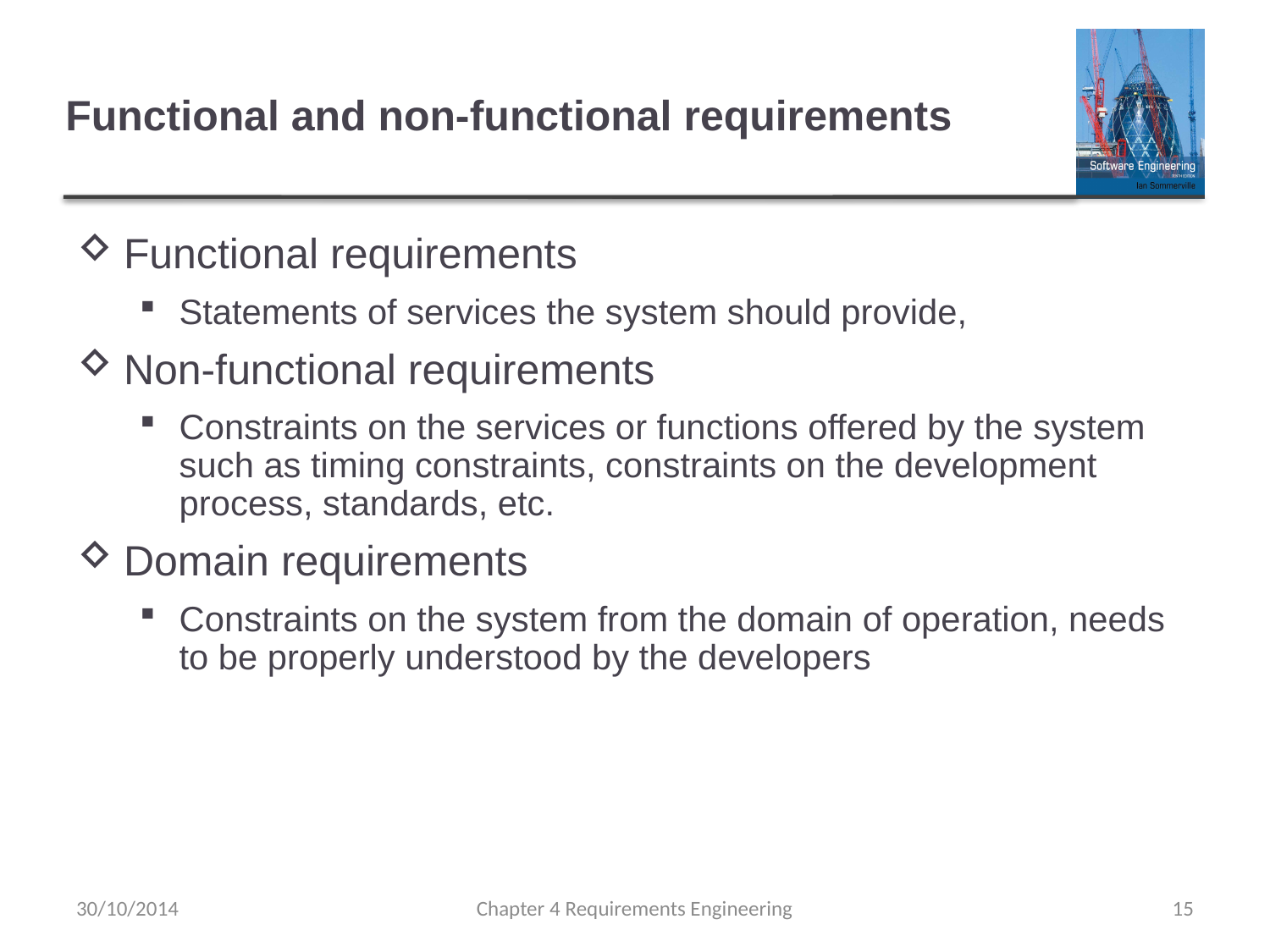

# Functional and non-functional requirements
Functional requirements
Statements of services the system should provide,
Non-functional requirements
Constraints on the services or functions offered by the system such as timing constraints, constraints on the development process, standards, etc.
Domain requirements
Constraints on the system from the domain of operation, needs to be properly understood by the developers
30/10/2014
Chapter 4 Requirements Engineering
15